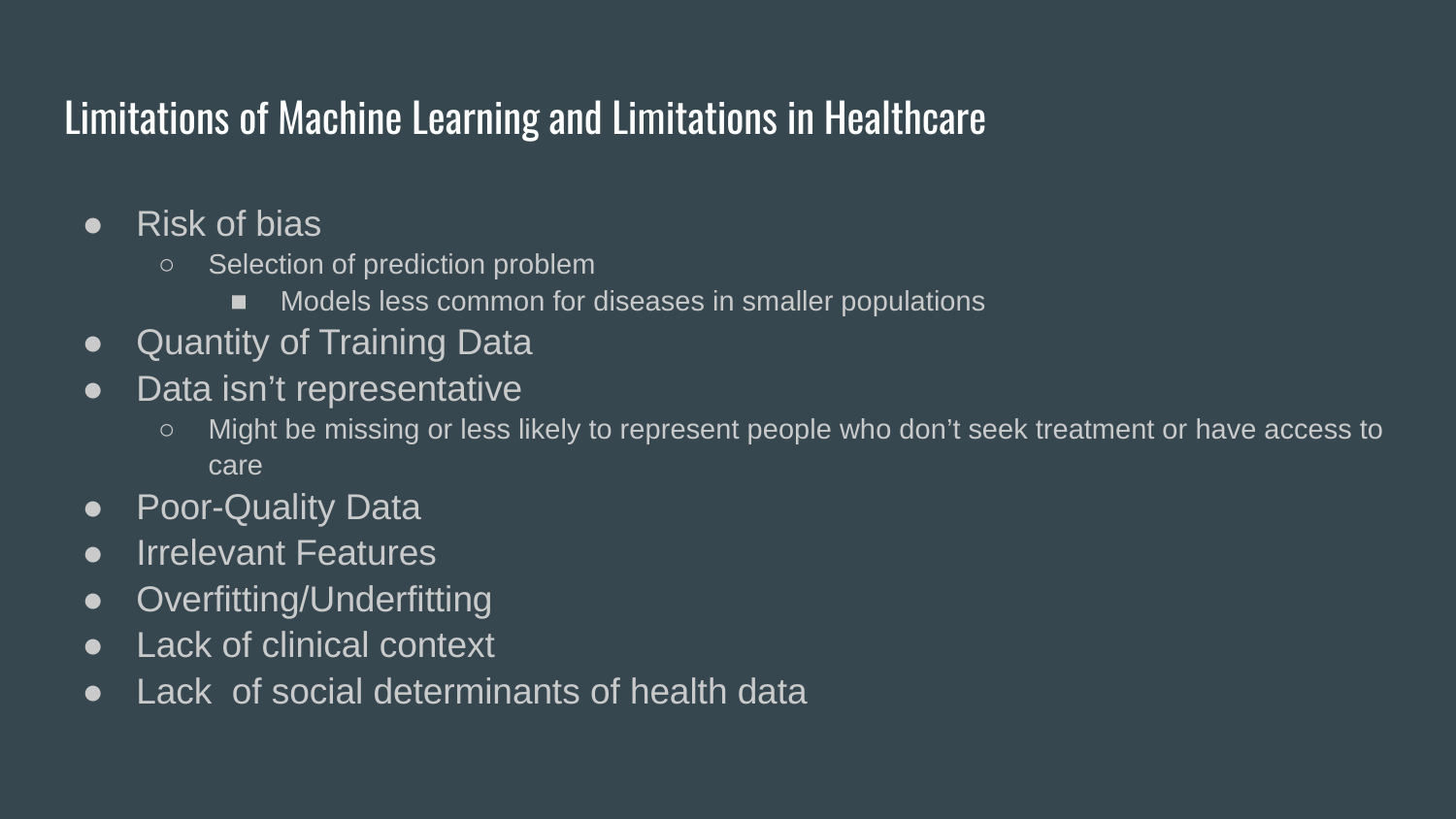

# Limitations of Machine Learning and Limitations in Healthcare
Risk of bias
Selection of prediction problem
Models less common for diseases in smaller populations
Quantity of Training Data
Data isn’t representative
Might be missing or less likely to represent people who don’t seek treatment or have access to care
Poor-Quality Data
Irrelevant Features
Overfitting/Underfitting
Lack of clinical context
Lack  of social determinants of health data